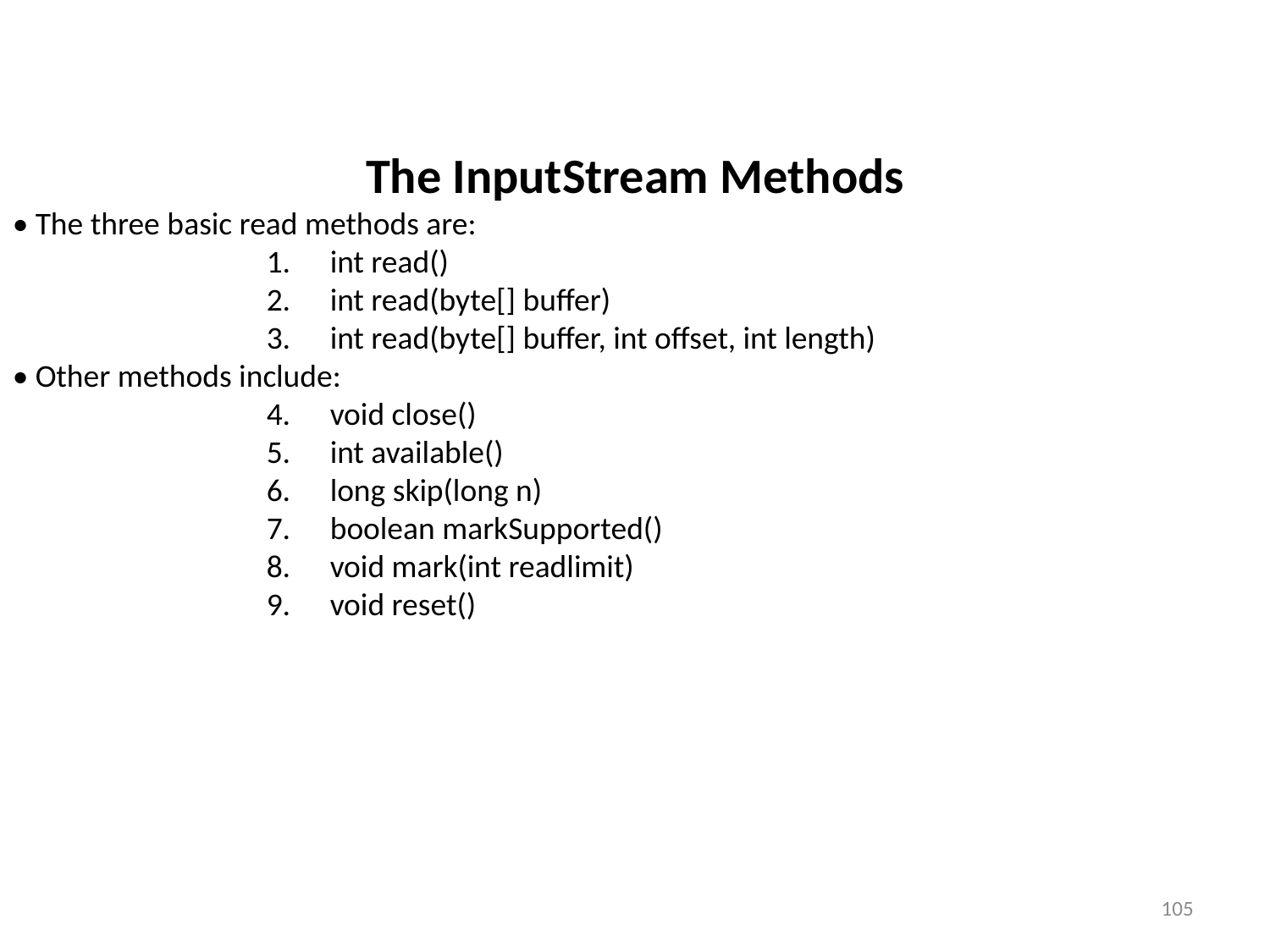

The InputStream Methods
• The three basic read methods are:
int read()
int read(byte[] buffer)
int read(byte[] buffer, int offset, int length)
• Other methods include:
void close()
int available()
long skip(long n)
boolean markSupported()
void mark(int readlimit)
void reset()
105